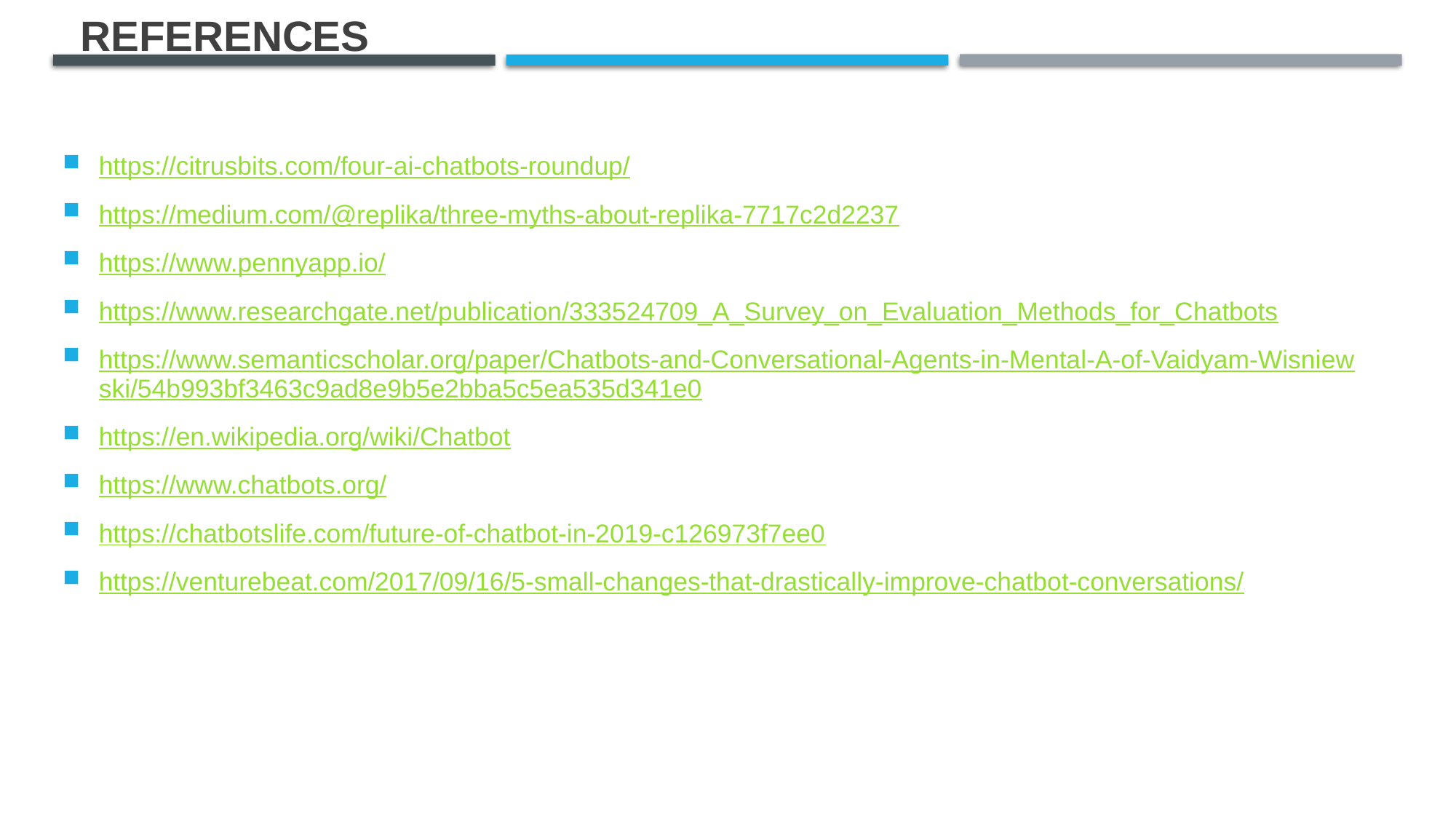

# References
https://citrusbits.com/four-ai-chatbots-roundup/
https://medium.com/@replika/three-myths-about-replika-7717c2d2237
https://www.pennyapp.io/
https://www.researchgate.net/publication/333524709_A_Survey_on_Evaluation_Methods_for_Chatbots
https://www.semanticscholar.org/paper/Chatbots-and-Conversational-Agents-in-Mental-A-of-Vaidyam-Wisniewski/54b993bf3463c9ad8e9b5e2bba5c5ea535d341e0
https://en.wikipedia.org/wiki/Chatbot
https://www.chatbots.org/
https://chatbotslife.com/future-of-chatbot-in-2019-c126973f7ee0
https://venturebeat.com/2017/09/16/5-small-changes-that-drastically-improve-chatbot-conversations/